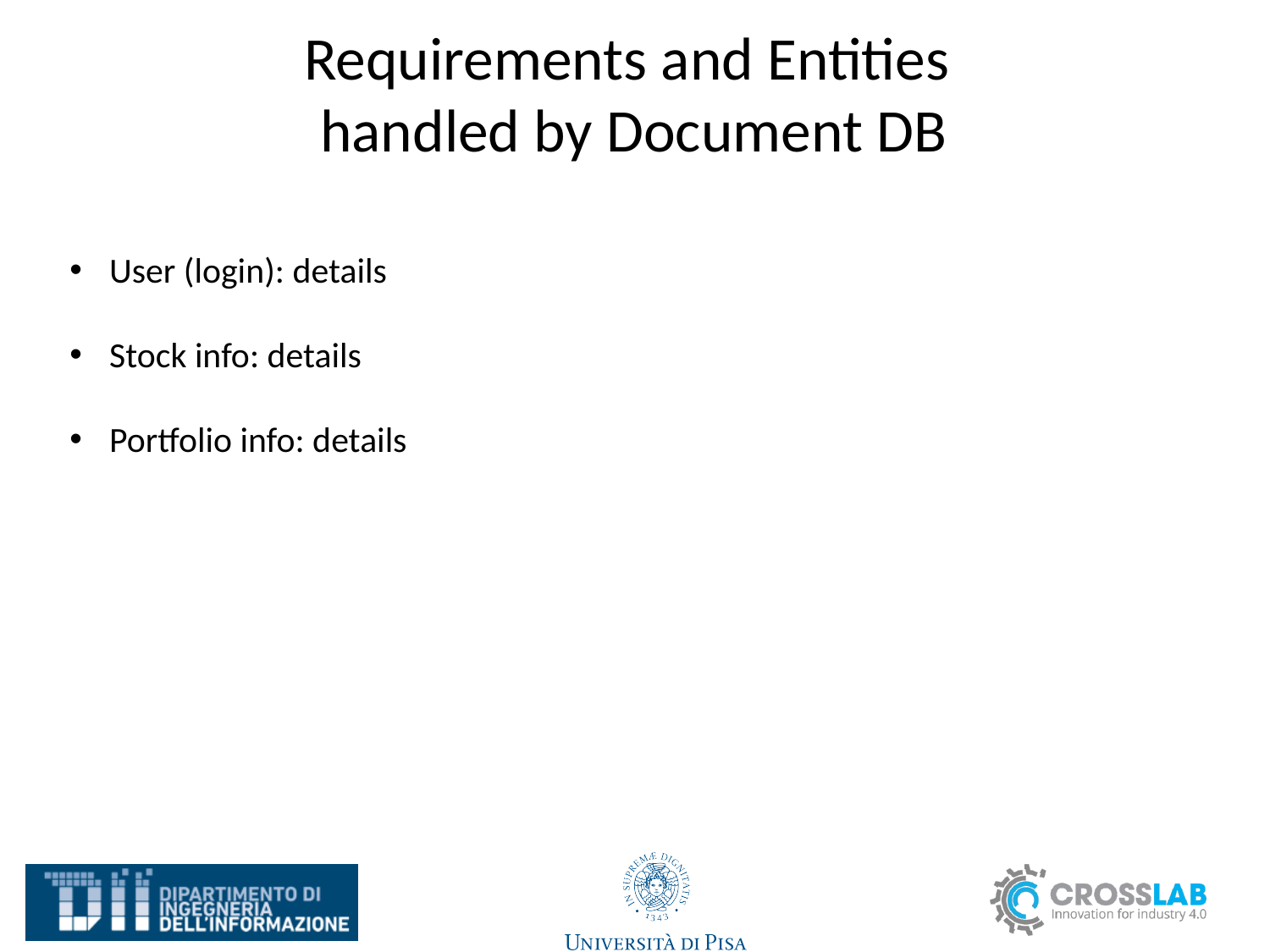

# Requirements and Entities handled by Document DB
User (login): details
Stock info: details
Portfolio info: details